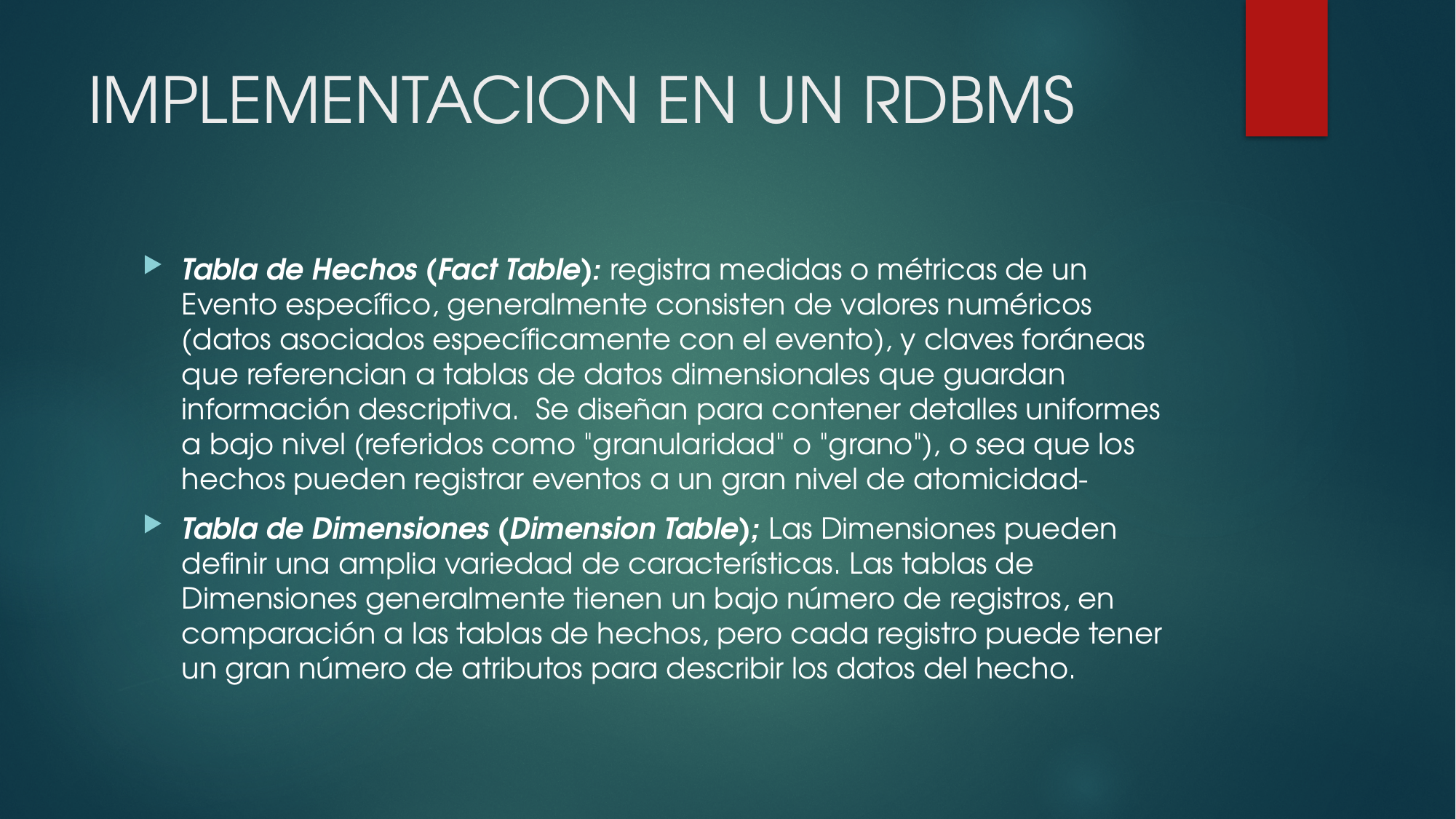

# IMPLEMENTACION EN UN RDBMS
Tabla de Hechos (Fact Table): registra medidas o métricas de un Evento específico, generalmente consisten de valores numéricos (datos asociados específicamente con el evento), y claves foráneas que referencian a tablas de datos dimensionales que guardan información descriptiva.  Se diseñan para contener detalles uniformes a bajo nivel (referidos como "granularidad" o "grano"), o sea que los hechos pueden registrar eventos a un gran nivel de atomicidad-
Tabla de Dimensiones (Dimension Table); Las Dimensiones pueden definir una amplia variedad de características. Las tablas de Dimensiones generalmente tienen un bajo número de registros, en comparación a las tablas de hechos, pero cada registro puede tener un gran número de atributos para describir los datos del hecho.